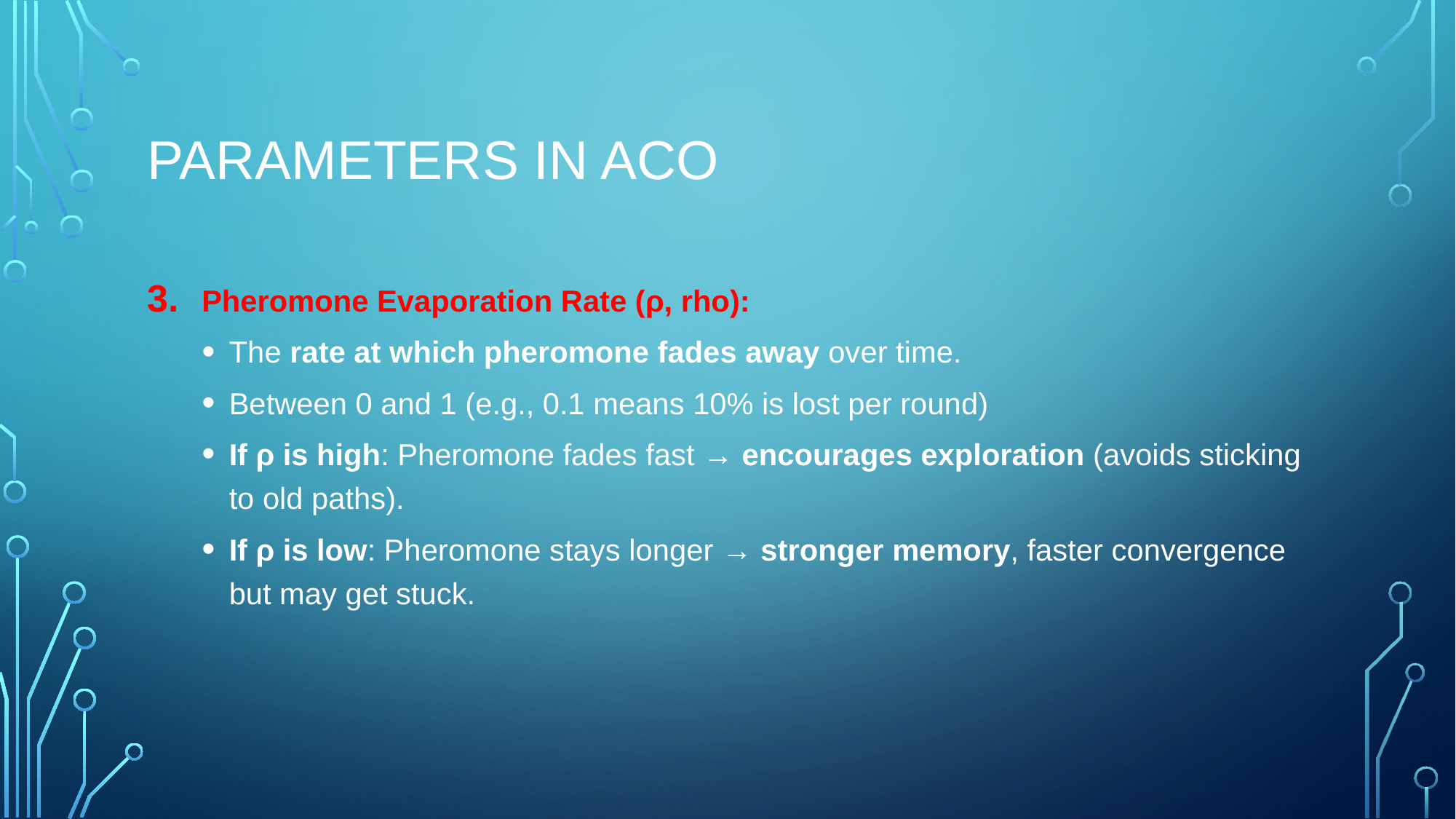

# Parameters in ACO
Pheromone Evaporation Rate (ρ, rho):
The rate at which pheromone fades away over time.
Between 0 and 1 (e.g., 0.1 means 10% is lost per round)
If ρ is high: Pheromone fades fast → encourages exploration (avoids sticking to old paths).
If ρ is low: Pheromone stays longer → stronger memory, faster convergence but may get stuck.